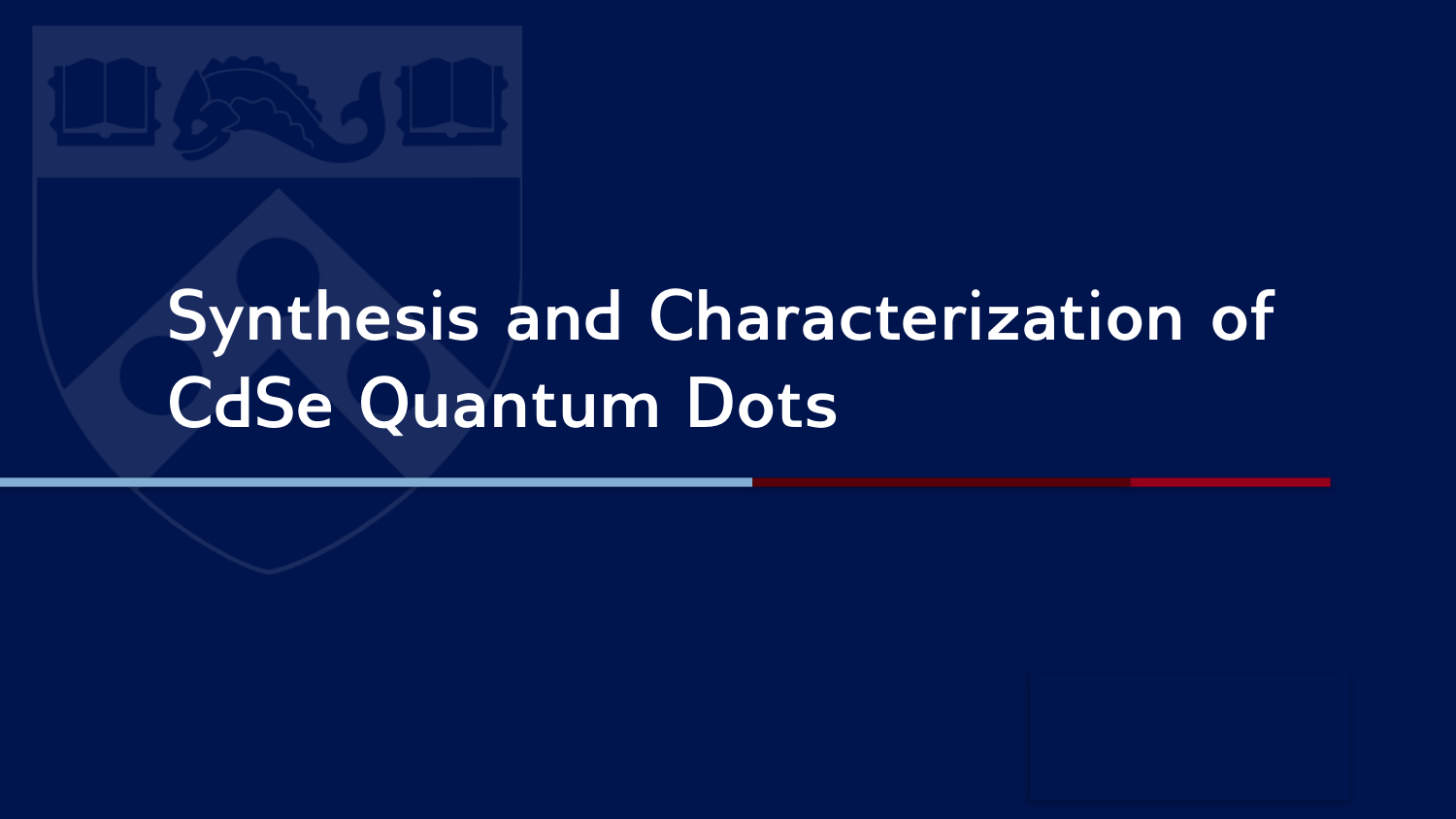

# Synthesis and Characterization of CdSe Quantum Dots